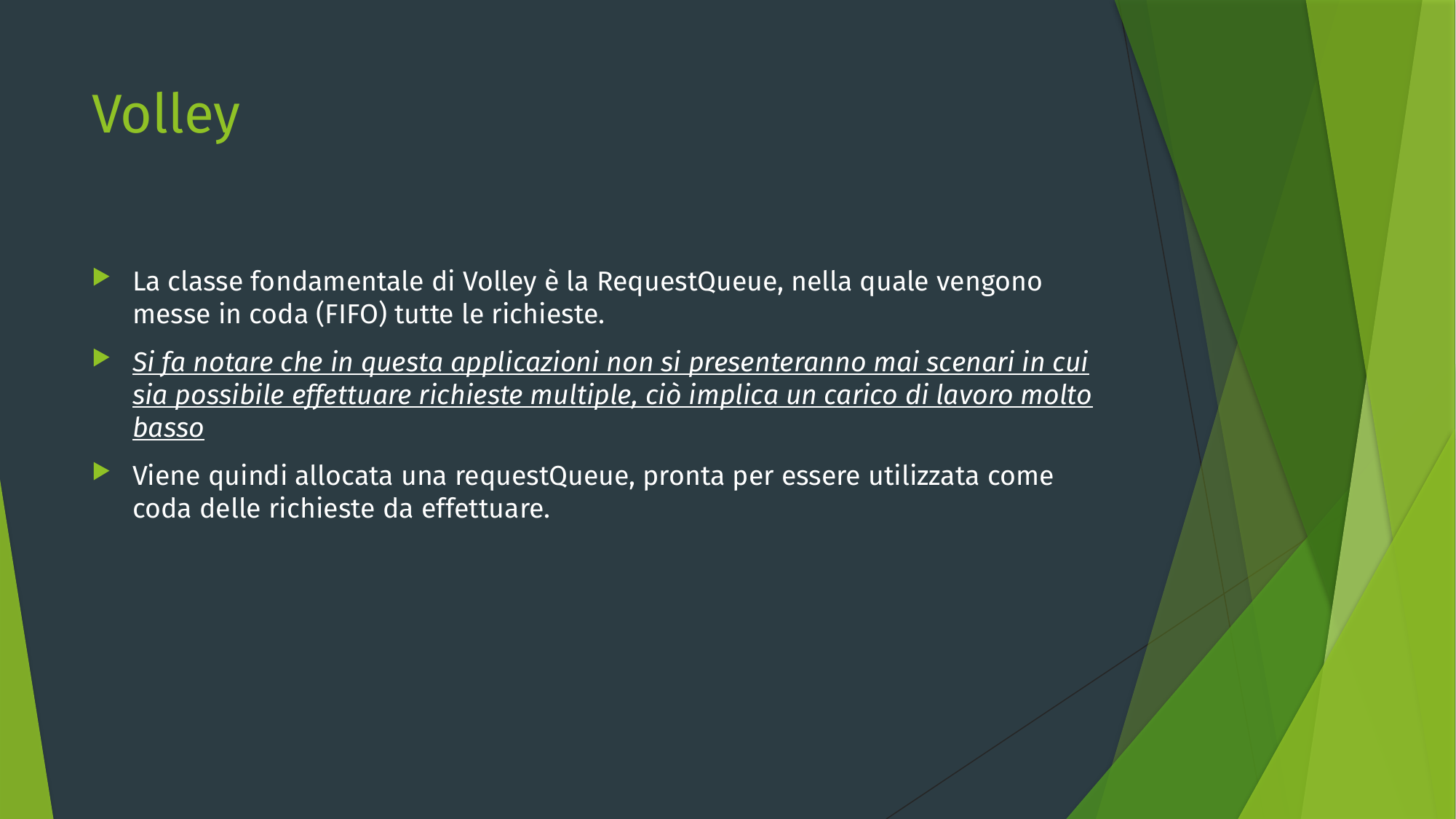

# Volley
La classe fondamentale di Volley è la RequestQueue, nella quale vengono messe in coda (FIFO) tutte le richieste.
Si fa notare che in questa applicazioni non si presenteranno mai scenari in cui sia possibile effettuare richieste multiple, ciò implica un carico di lavoro molto basso
Viene quindi allocata una requestQueue, pronta per essere utilizzata come coda delle richieste da effettuare.